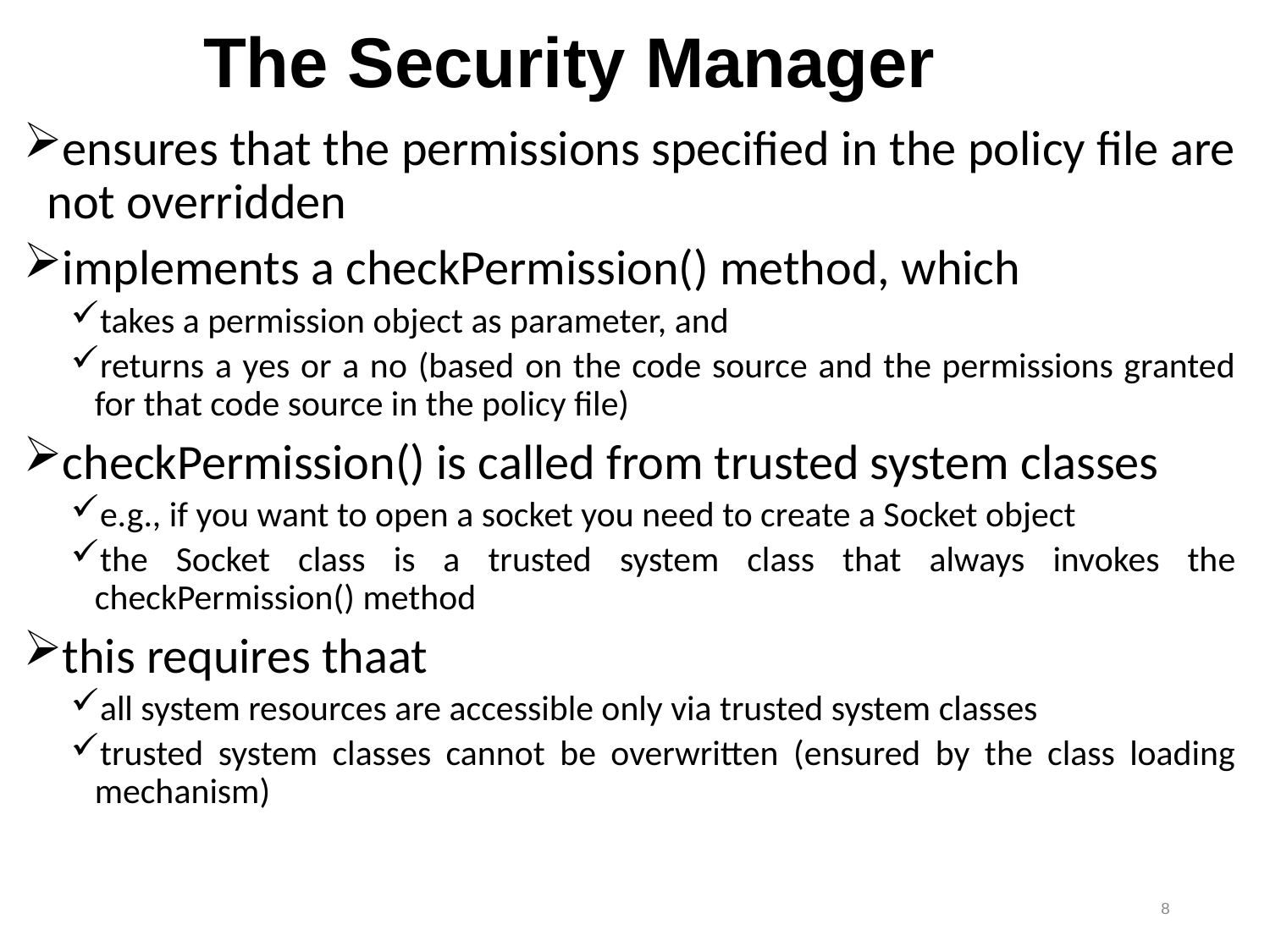

# The Security Manager
ensures that the permissions specified in the policy file are not overridden
implements a checkPermission() method, which
takes a permission object as parameter, and
returns a yes or a no (based on the code source and the permissions granted for that code source in the policy file)
checkPermission() is called from trusted system classes
e.g., if you want to open a socket you need to create a Socket object
the Socket class is a trusted system class that always invokes the checkPermission() method
this requires thaat
all system resources are accessible only via trusted system classes
trusted system classes cannot be overwritten (ensured by the class loading mechanism)
8